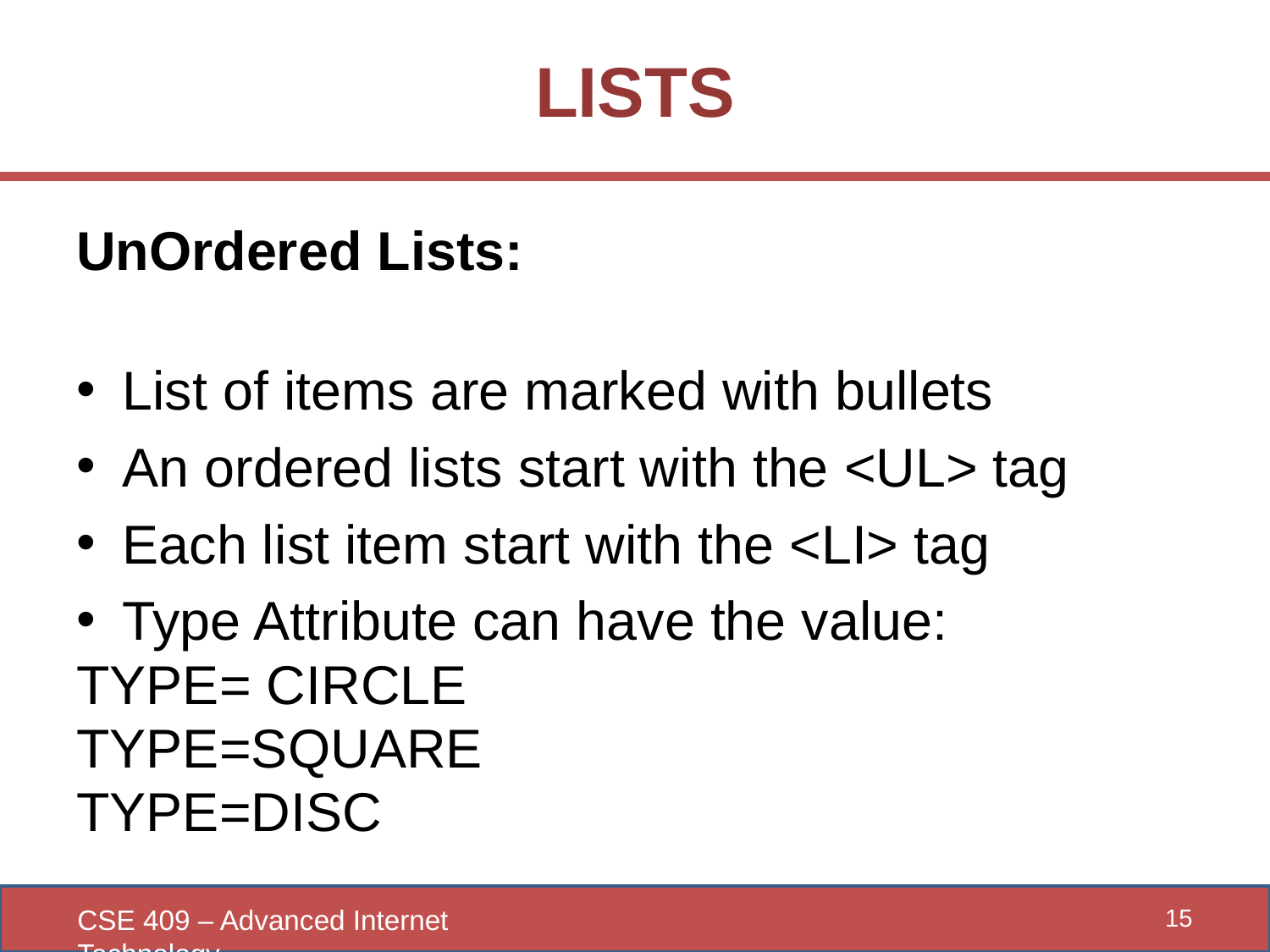

# LISTS
UnOrdered Lists:

List of items are marked with bullets
An ordered lists start with the <UL> tag
Each list item start with the <LI> tag
Type Attribute can have the value:
TYPE= CIRCLE
TYPE=SQUARE
TYPE=DISC